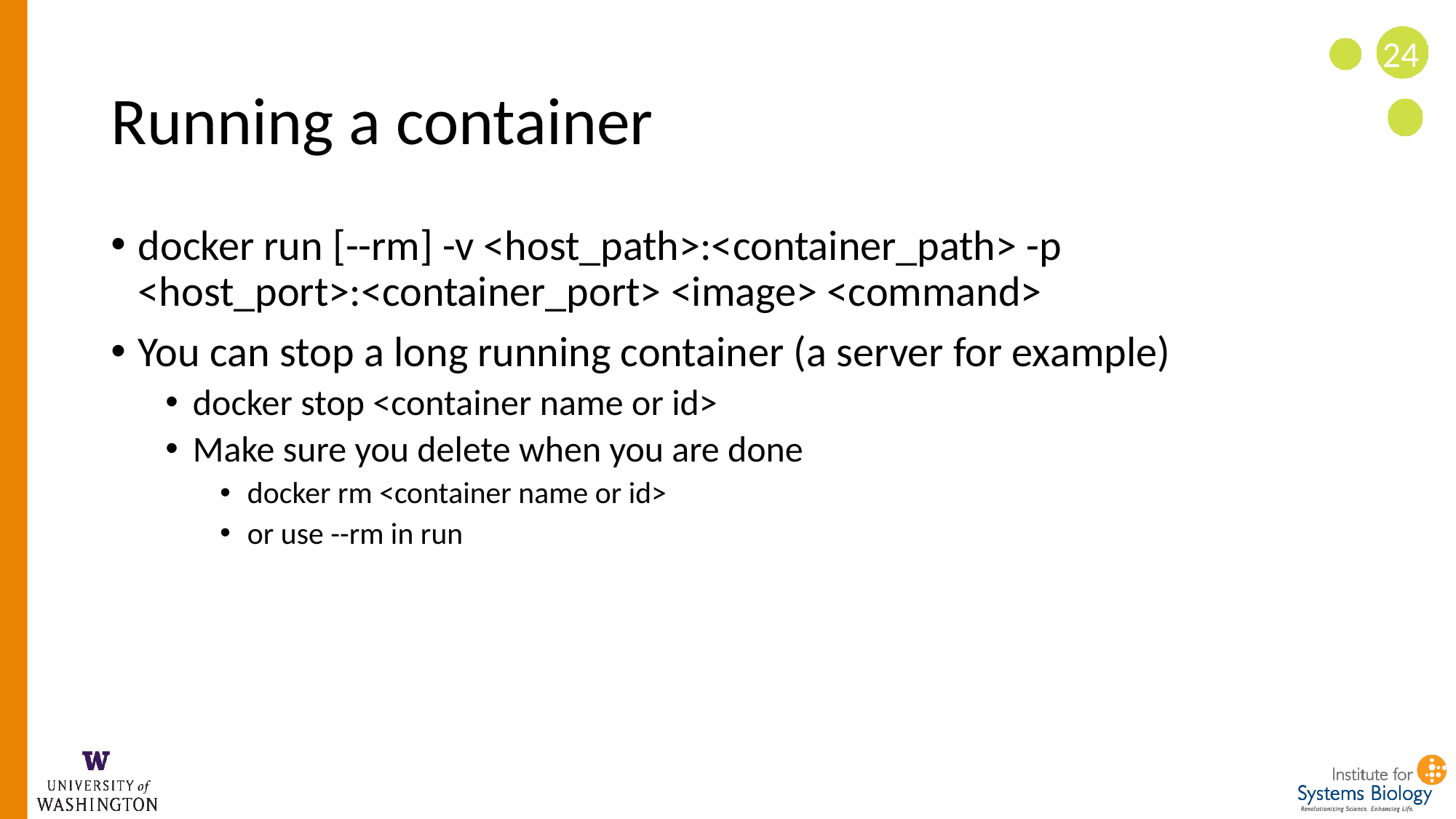

# Running a container
docker run [--rm] -v <host_path>:<container_path> -p <host_port>:<container_port> <image> <command>
You can stop a long running container (a server for example)
docker stop <container name or id>
Make sure you delete when you are done
docker rm <container name or id>
or use --rm in run